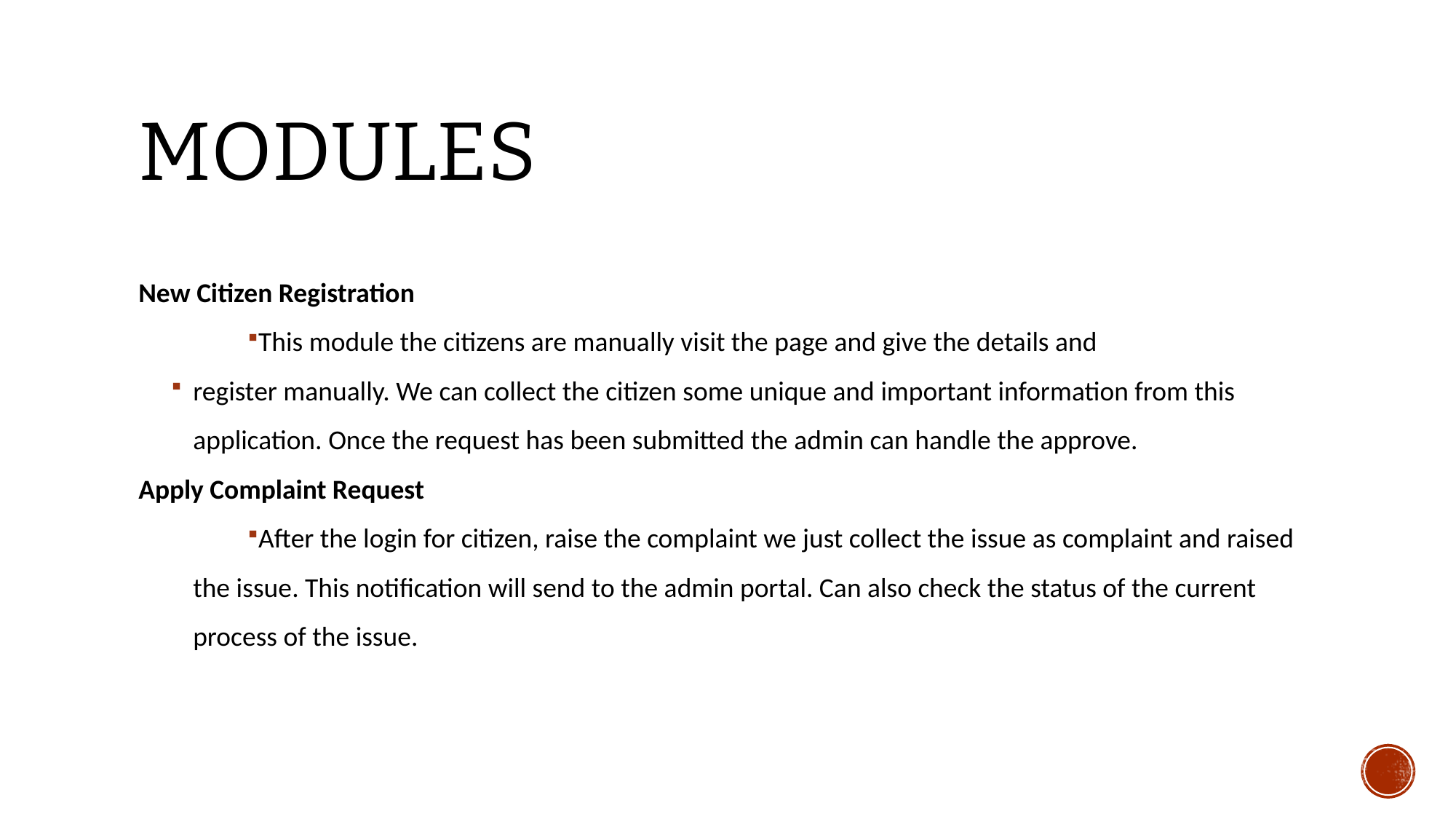

# Modules
New Citizen Registration
This module the citizens are manually visit the page and give the details and
register manually. We can collect the citizen some unique and important information from this application. Once the request has been submitted the admin can handle the approve.
Apply Complaint Request
After the login for citizen, raise the complaint we just collect the issue as complaint and raised the issue. This notification will send to the admin portal. Can also check the status of the current process of the issue.